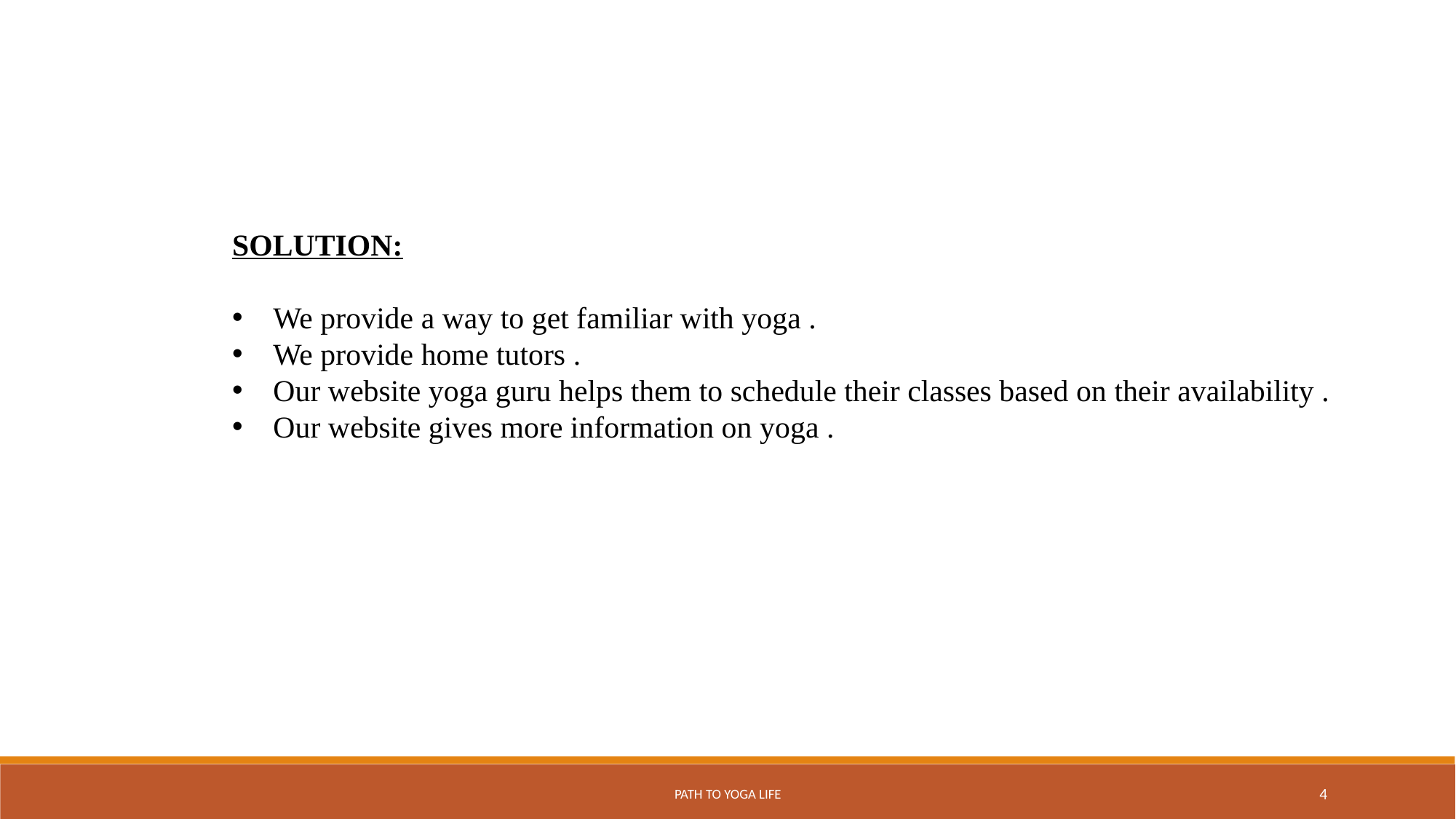

SOLUTION:

We provide a way to get familiar with yoga .
We provide home tutors .
Our website yoga guru helps them to schedule their classes based on their availability .
Our website gives more information on yoga .

PATH TO YOGA LIFE
4